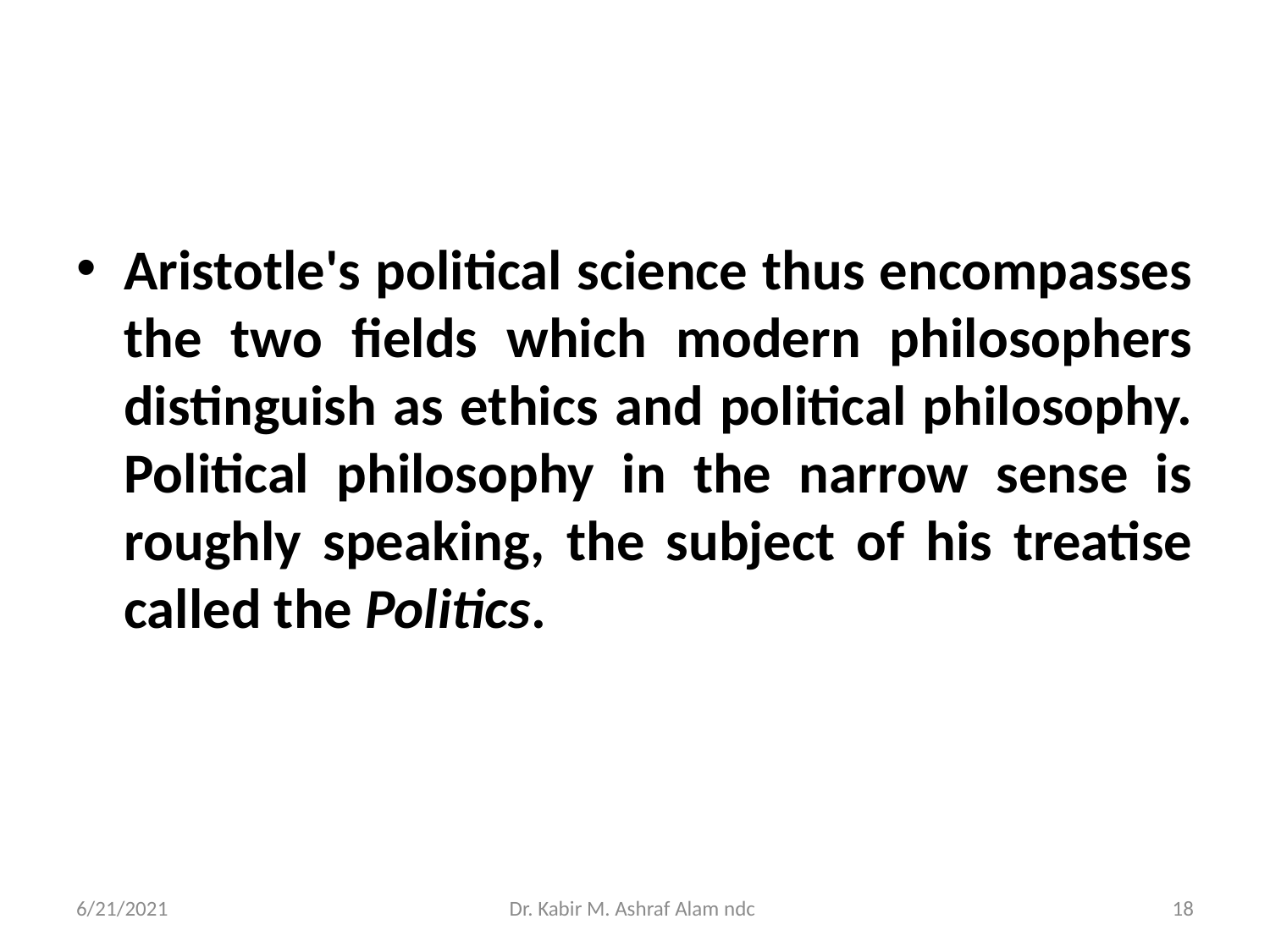

#

Aristotle's political science thus encompasses the two fields which modern philosophers distinguish as ethics and political philosophy. Political philosophy in the narrow sense is roughly speaking, the subject of his treatise called the Politics.

6/21/2021
Dr. Kabir M. Ashraf Alam ndc
18